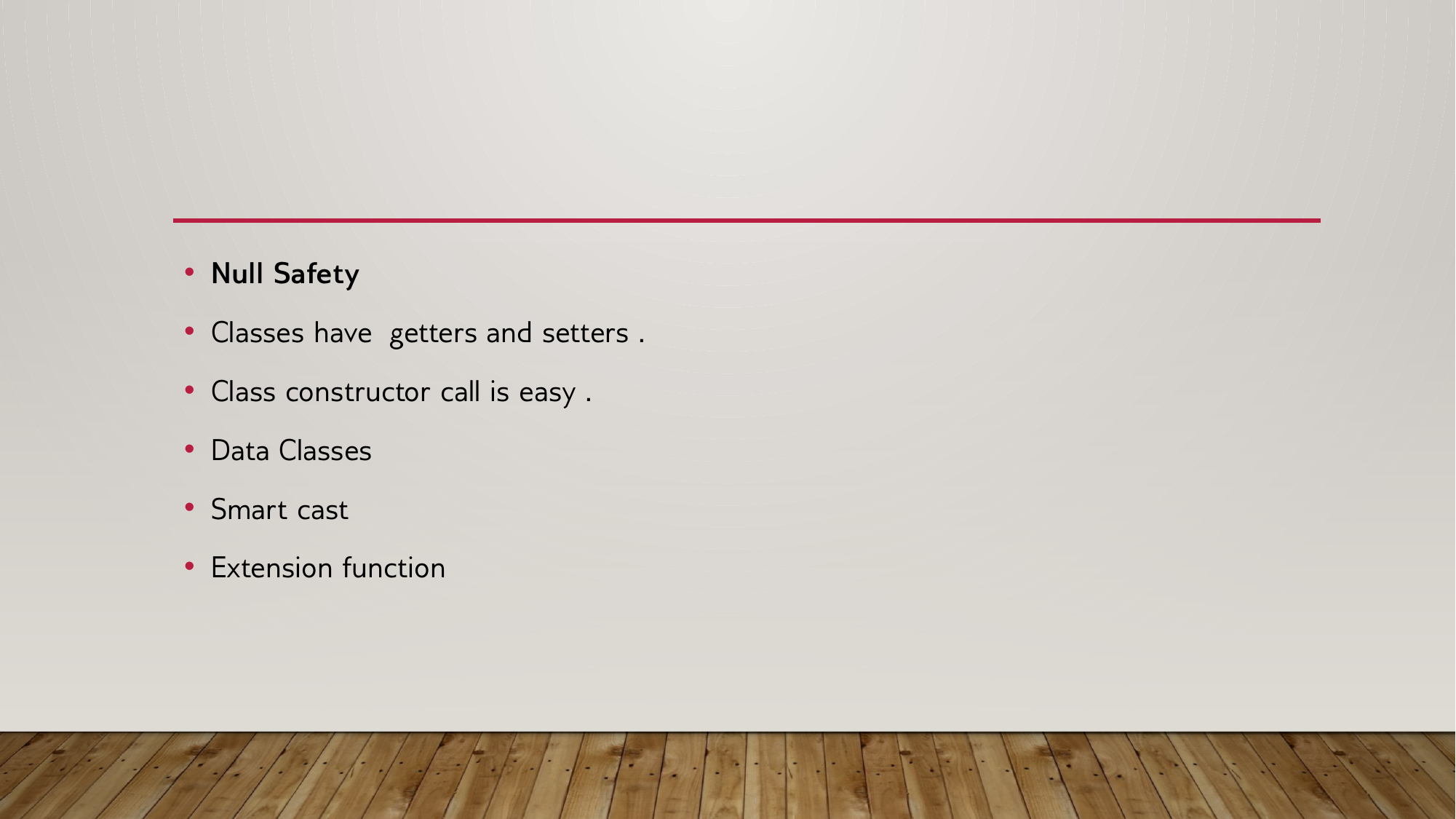

Null Safety
Classes have  getters and setters .
Class constructor call is easy .
Data Classes
Smart cast
Extension function